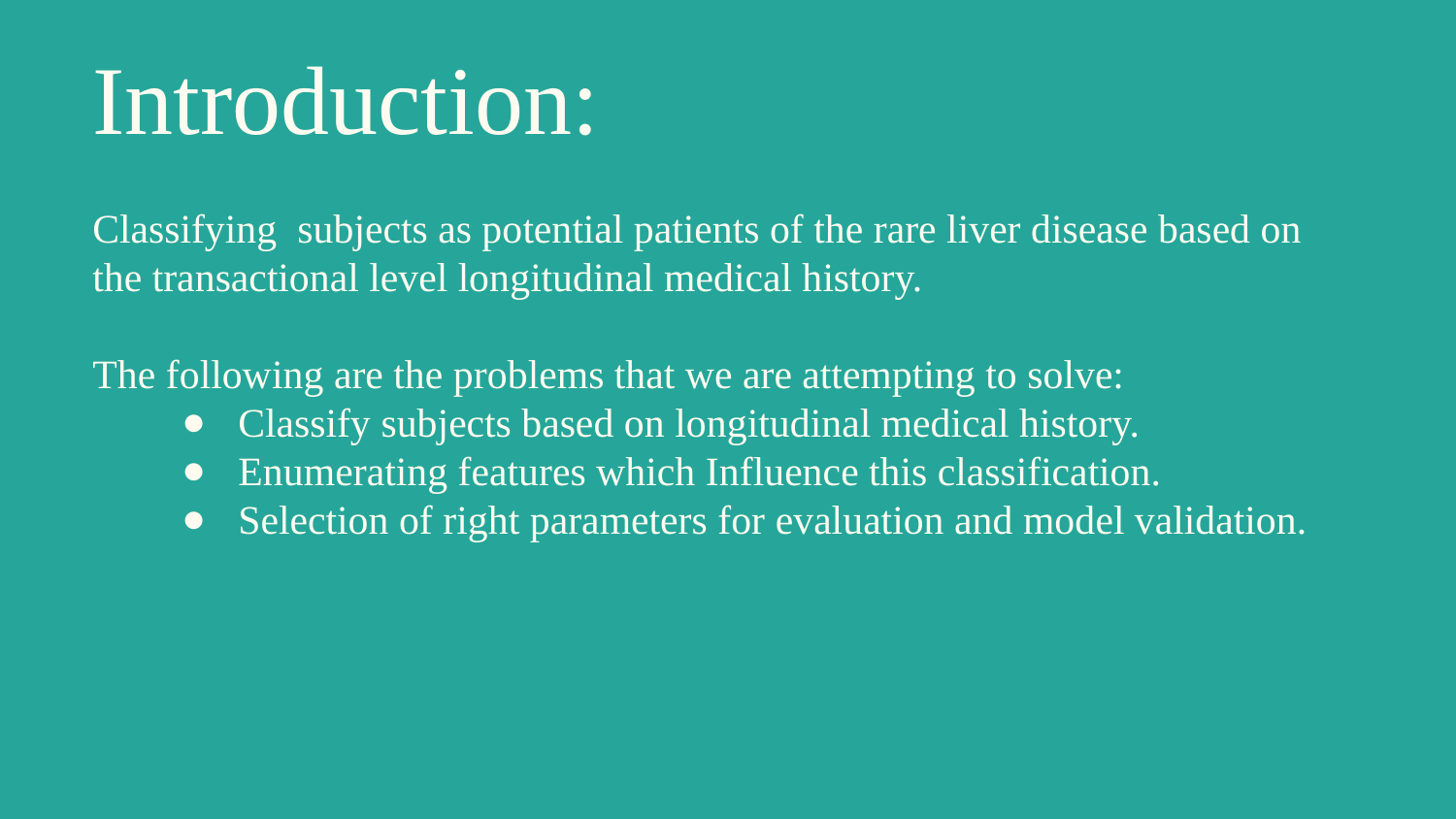

# Introduction:

Classifying  subjects as potential patients of the rare liver disease based on the transactional level longitudinal medical history.
The following are the problems that we are attempting to solve:
Classify subjects based on longitudinal medical history.
Enumerating features which Influence this classification.
Selection of right parameters for evaluation and model validation.